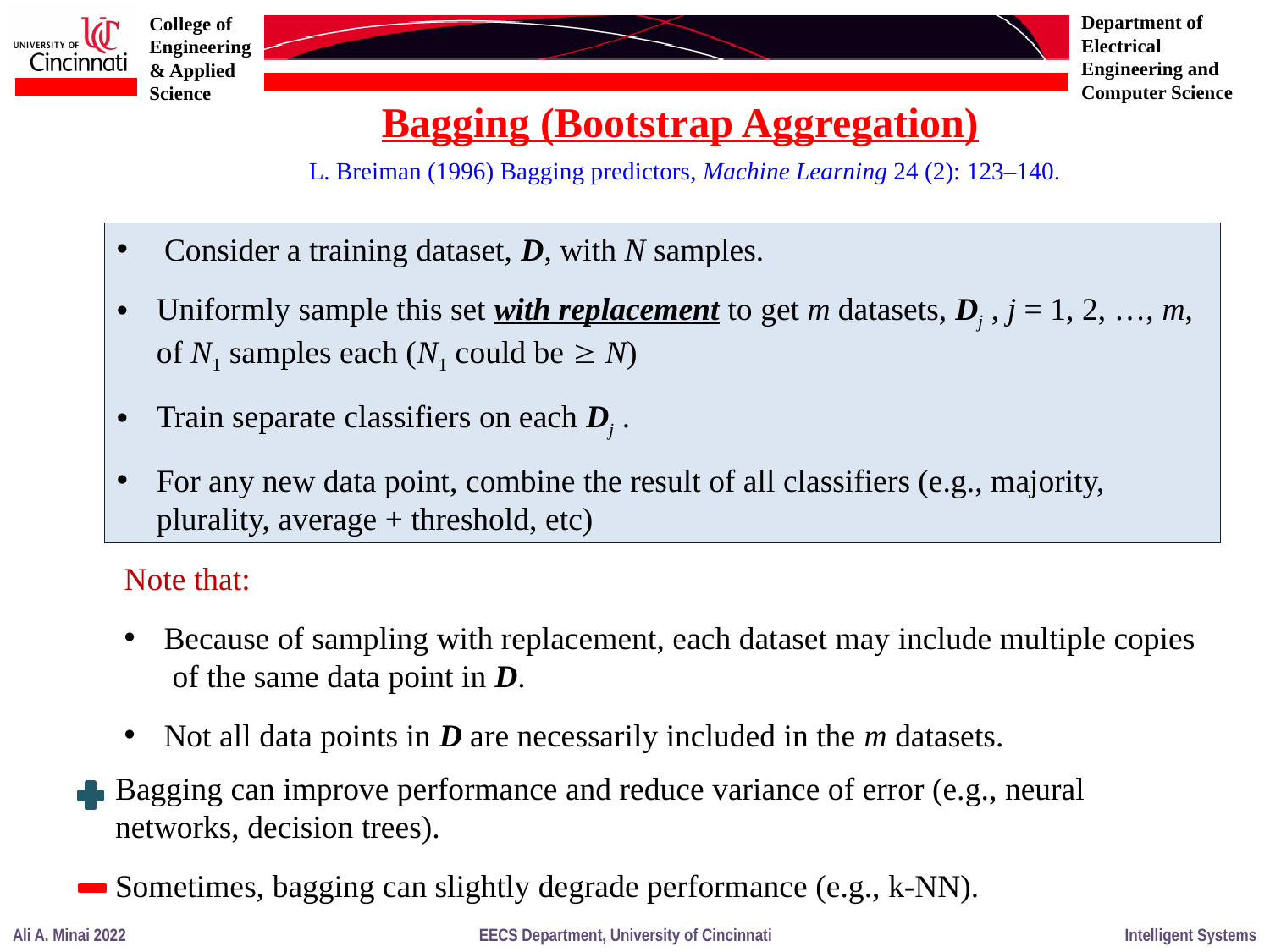

Bagging (Bootstrap Aggregation)
L. Breiman (1996) Bagging predictors, Machine Learning 24 (2): 123–140.
 Consider a training dataset, D, with N samples.
Uniformly sample this set with replacement to get m datasets, Dj , j = 1, 2, …, m, of N1 samples each (N1 could be ≥ N)
Train separate classifiers on each Dj .
For any new data point, combine the result of all classifiers (e.g., majority, plurality, average + threshold, etc)
Note that:
Because of sampling with replacement, each dataset may include multiple copies
      of the same data point in D.
Not all data points in D are necessarily included in the m datasets.
Bagging can improve performance and reduce variance of error (e.g., neural networks, decision trees).
Sometimes, bagging can slightly degrade performance (e.g., k-NN).